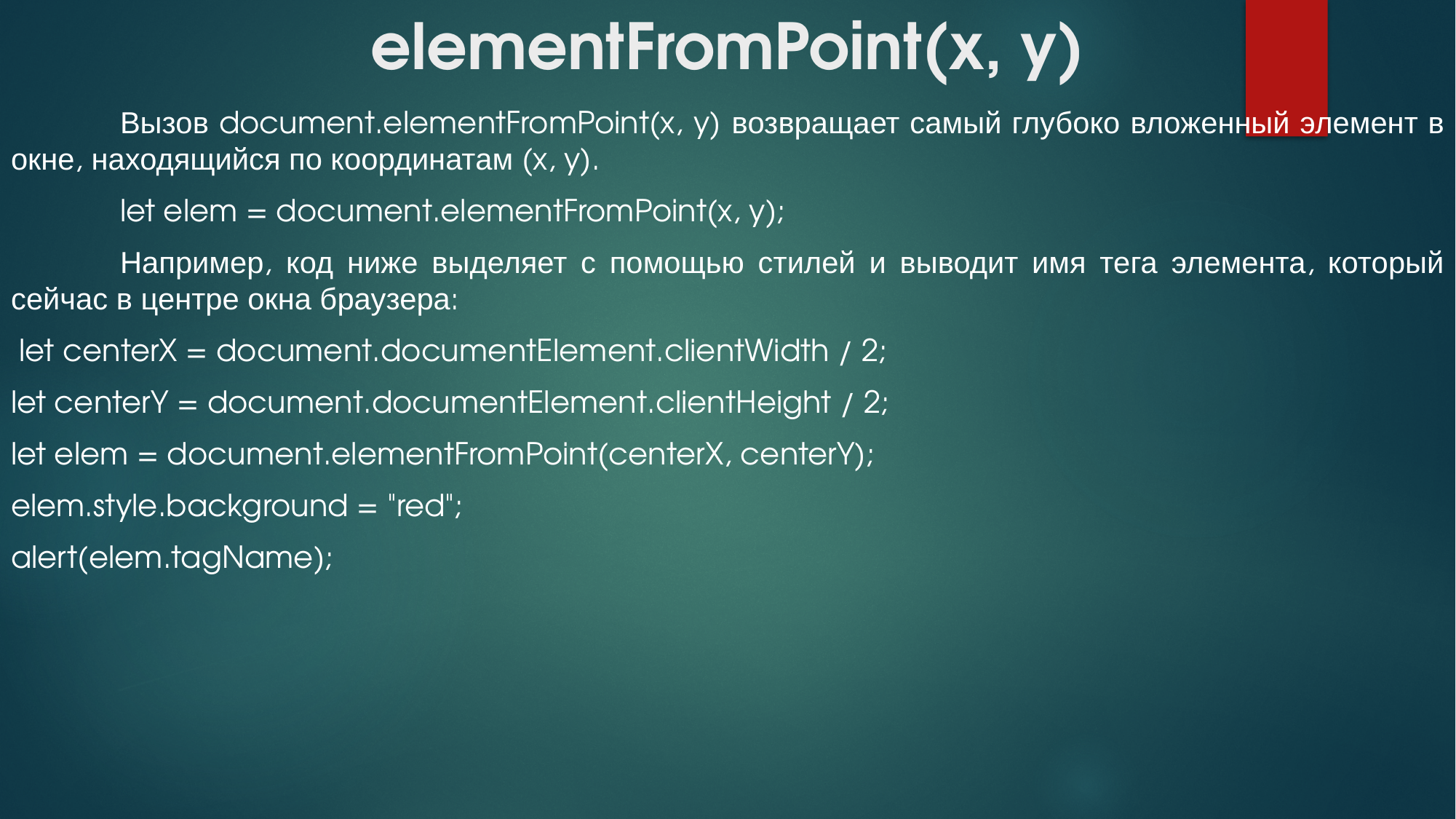

# elementFromPoint(x, y)
	Вызов document.elementFromPoint(x, y) возвращает самый глубоко вложенный элемент в окне, находящийся по координатам (x, y).
	let elem = document.elementFromPoint(x, y);
	Например, код ниже выделяет с помощью стилей и выводит имя тега элемента, который сейчас в центре окна браузера:
 let centerX = document.documentElement.clientWidth / 2;
let centerY = document.documentElement.clientHeight / 2;
let elem = document.elementFromPoint(centerX, centerY);
elem.style.background = "red";
alert(elem.tagName);